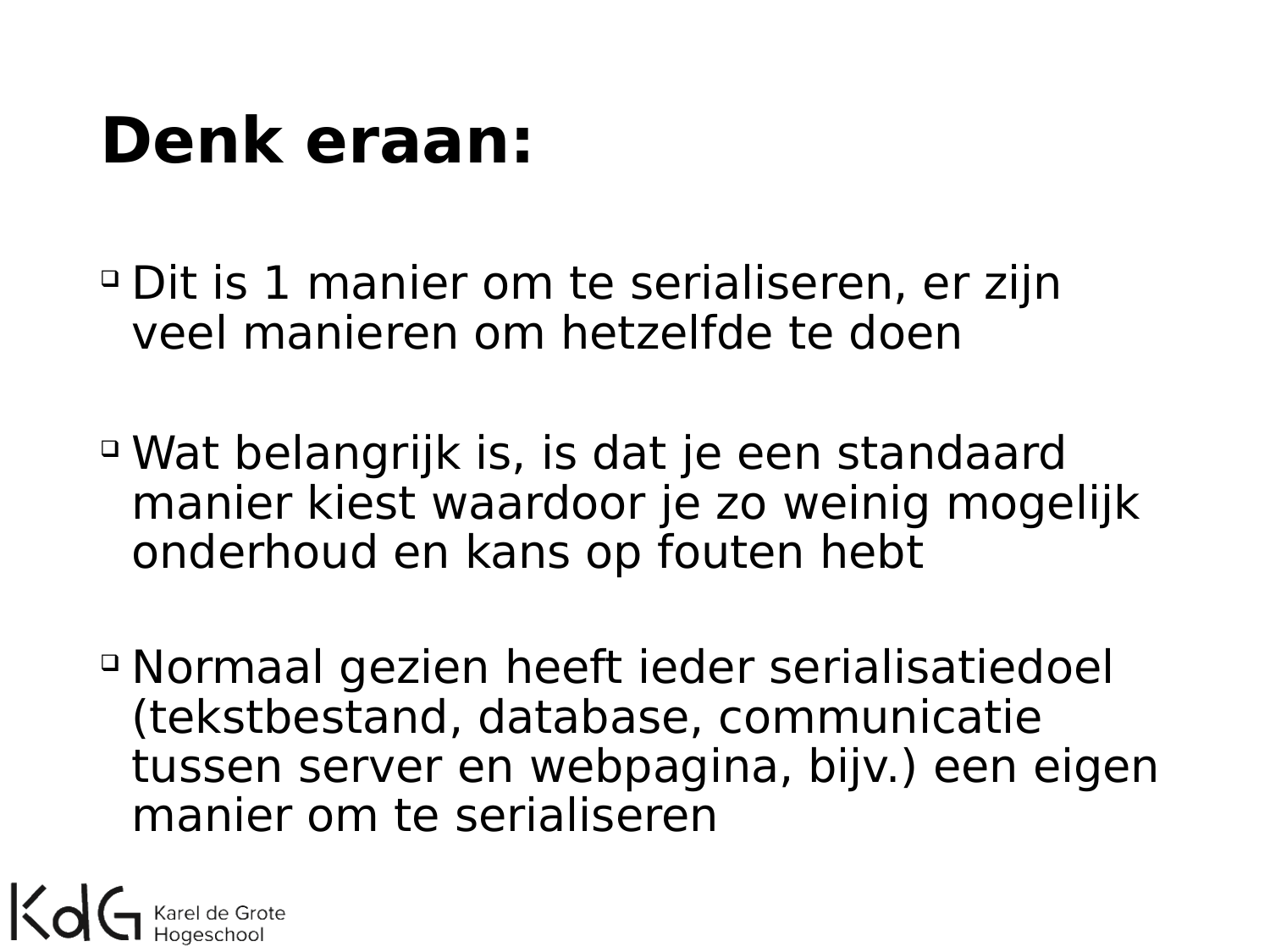

# Denk eraan:
Dit is 1 manier om te serialiseren, er zijn veel manieren om hetzelfde te doen
Wat belangrijk is, is dat je een standaard manier kiest waardoor je zo weinig mogelijk onderhoud en kans op fouten hebt
Normaal gezien heeft ieder serialisatiedoel (tekstbestand, database, communicatie tussen server en webpagina, bijv.) een eigen manier om te serialiseren